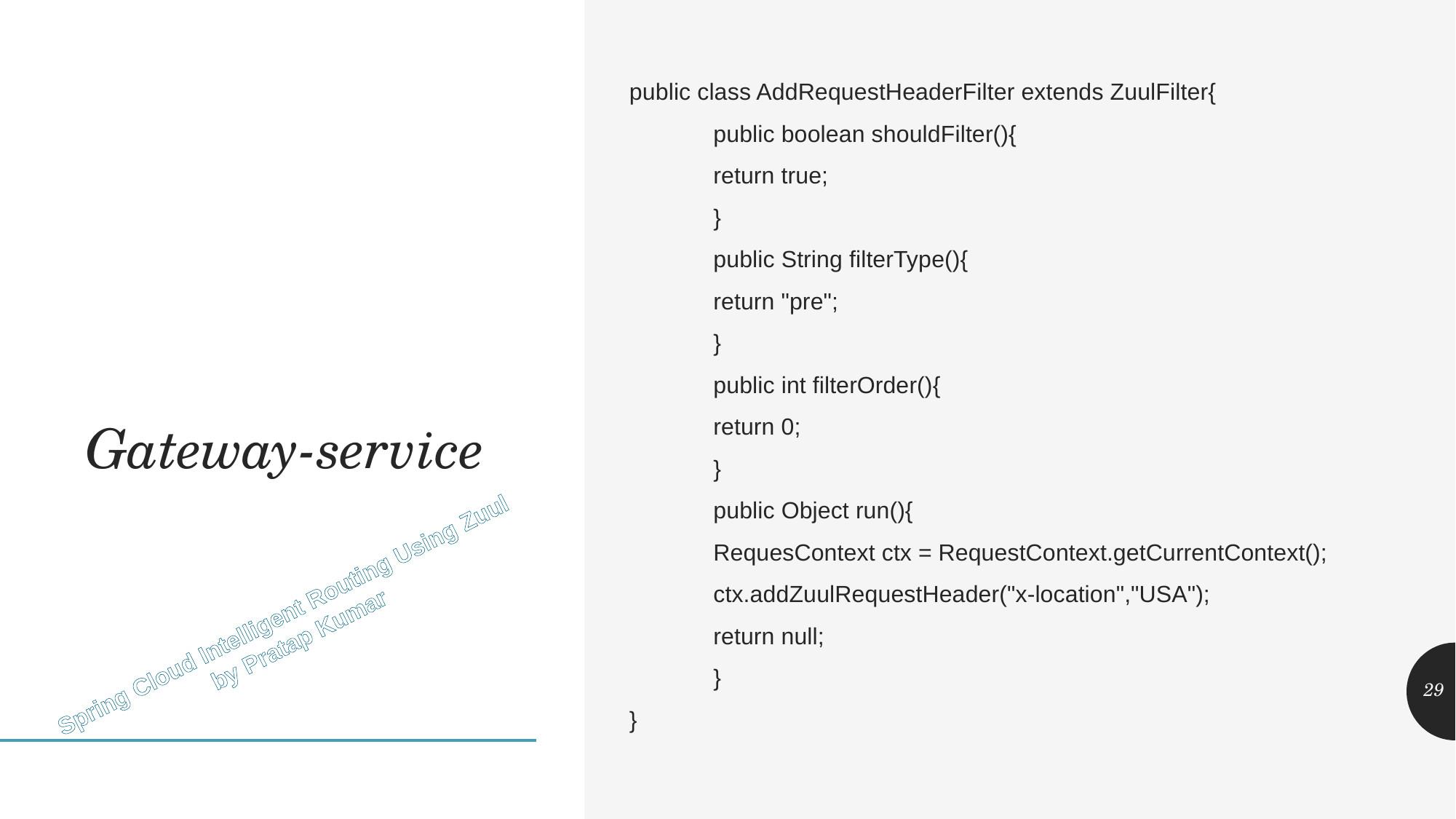

public class AddRequestHeaderFilter extends ZuulFilter{
	public boolean shouldFilter(){
		return true;
	}
	public String filterType(){
		return "pre";
	}
	public int filterOrder(){
		return 0;
	}
	public Object run(){
		RequesContext ctx = RequestContext.getCurrentContext();
		ctx.addZuulRequestHeader("x-location","USA");
		return null;
	}
}
# Gateway-service
29